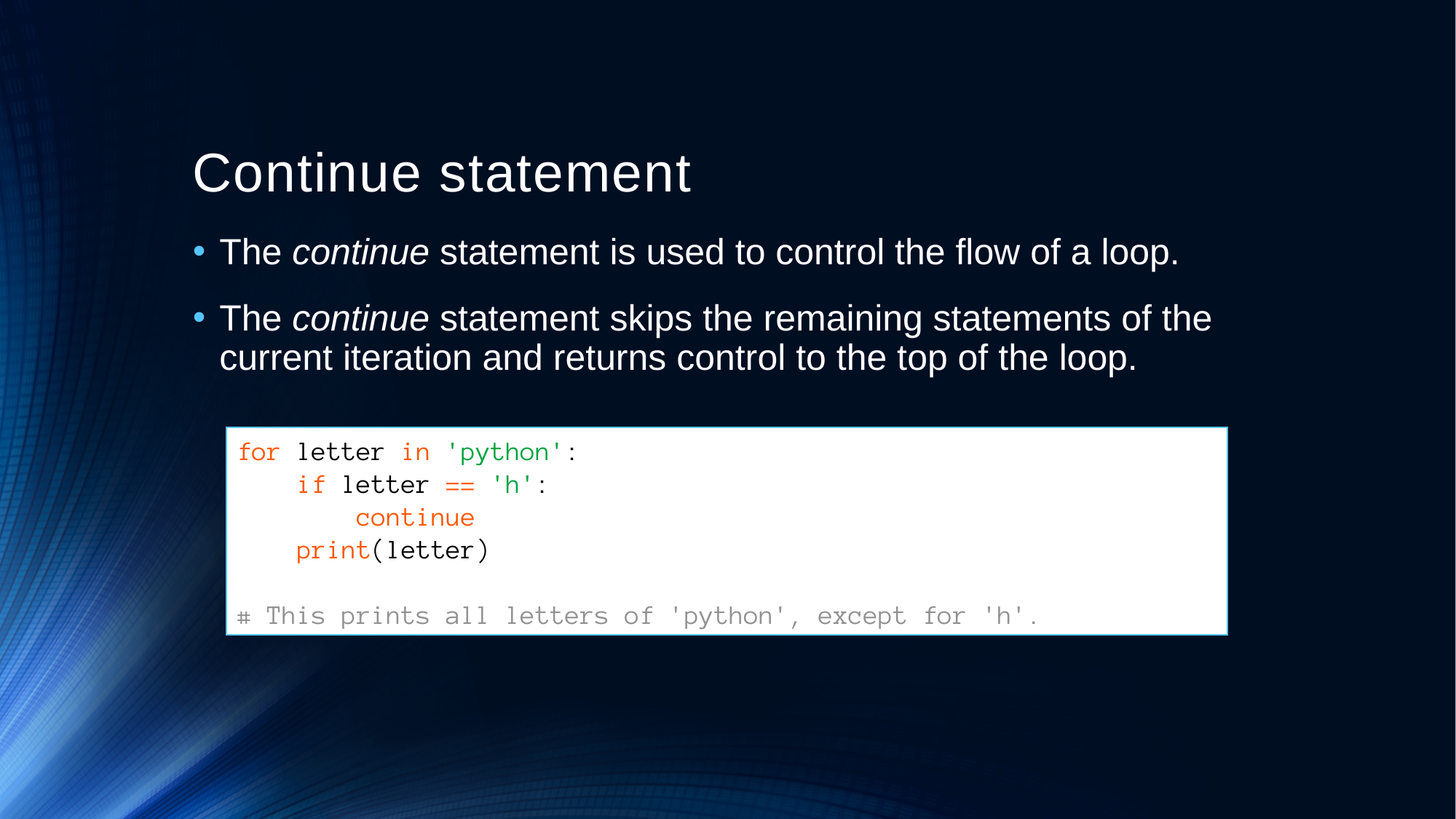

# Continue statement
The continue statement is used to control the flow of a loop.
The continue statement skips the remaining statements of the current iteration and returns control to the top of the loop.
for letter in 'python':
    if letter == 'h':
        continue
    print(letter)

# This prints all letters of 'python', except for 'h'.